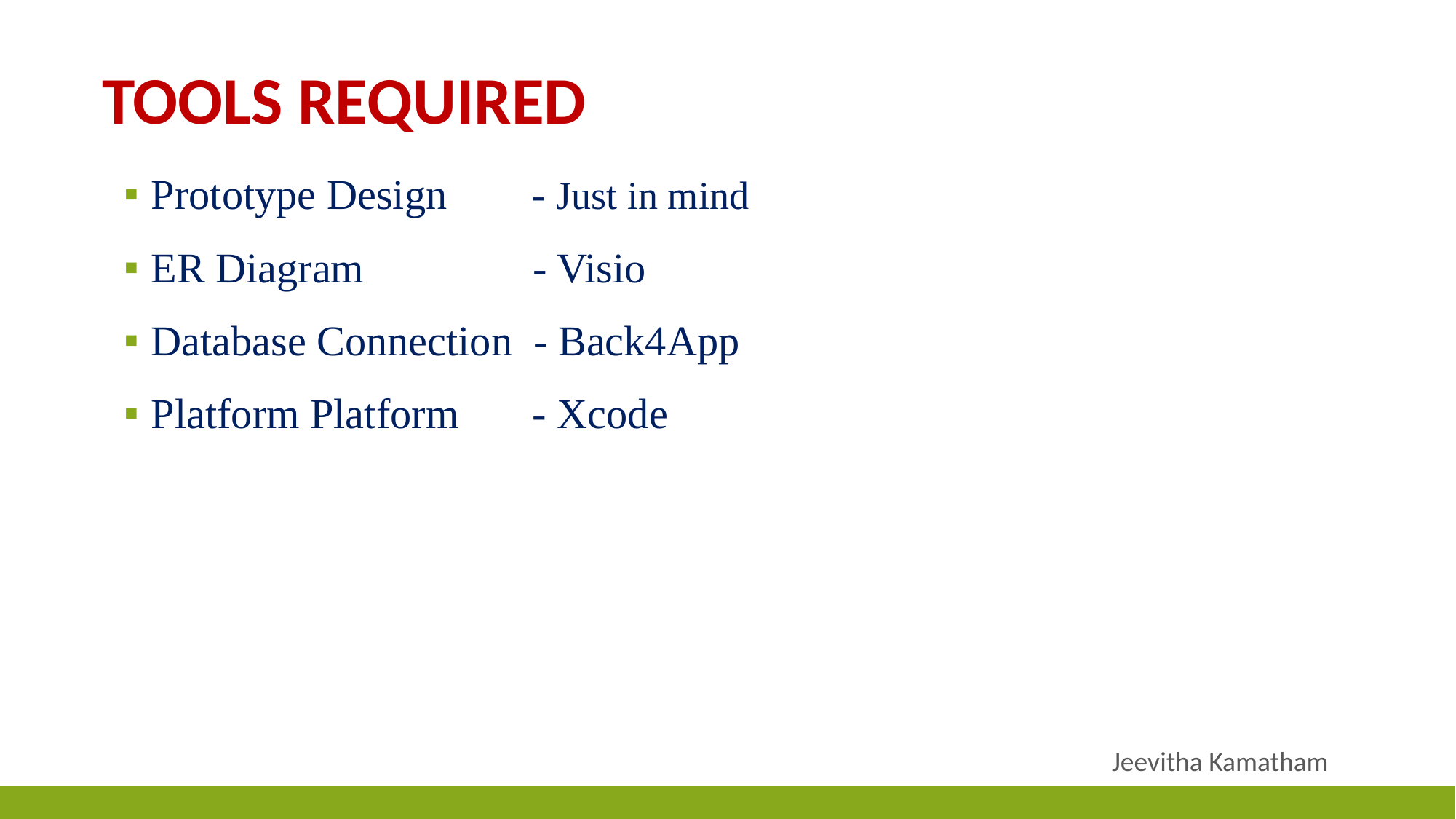

# Tools Required
Prototype Design        - Just in mind
ER Diagram                - Visio
Database Connection  - Back4App
Platform Platform       - Xcode

	Jeevitha Kamatham